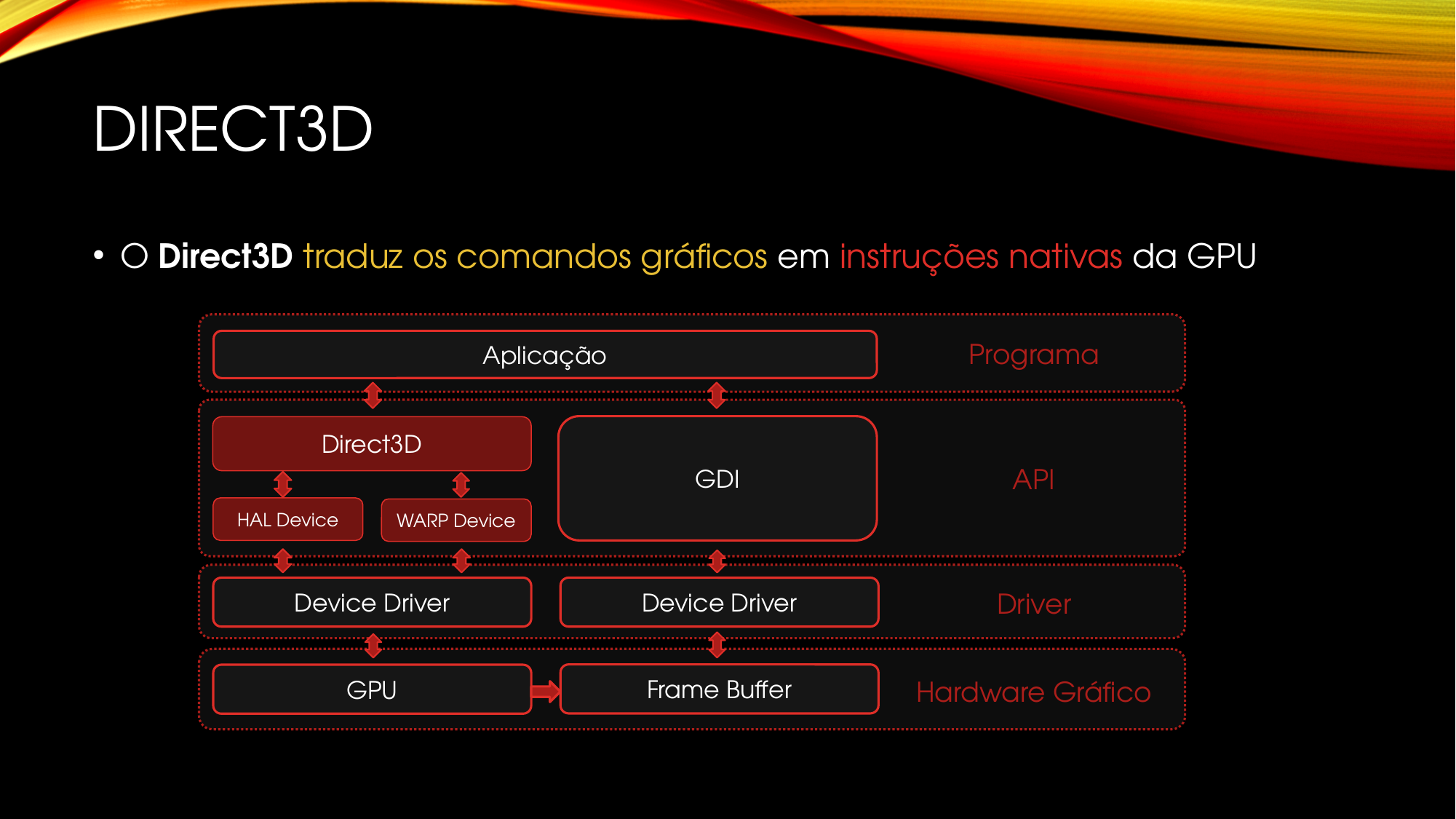

# Direct3D
O Direct3D traduz os comandos gráficos em instruções nativas da GPU

Aplicação
Programa

GDI
Direct3D
API

HAL Device
WARP Device

Device Driver
Device Driver
Driver

Frame Buffer
GPU
Hardware Gráfico